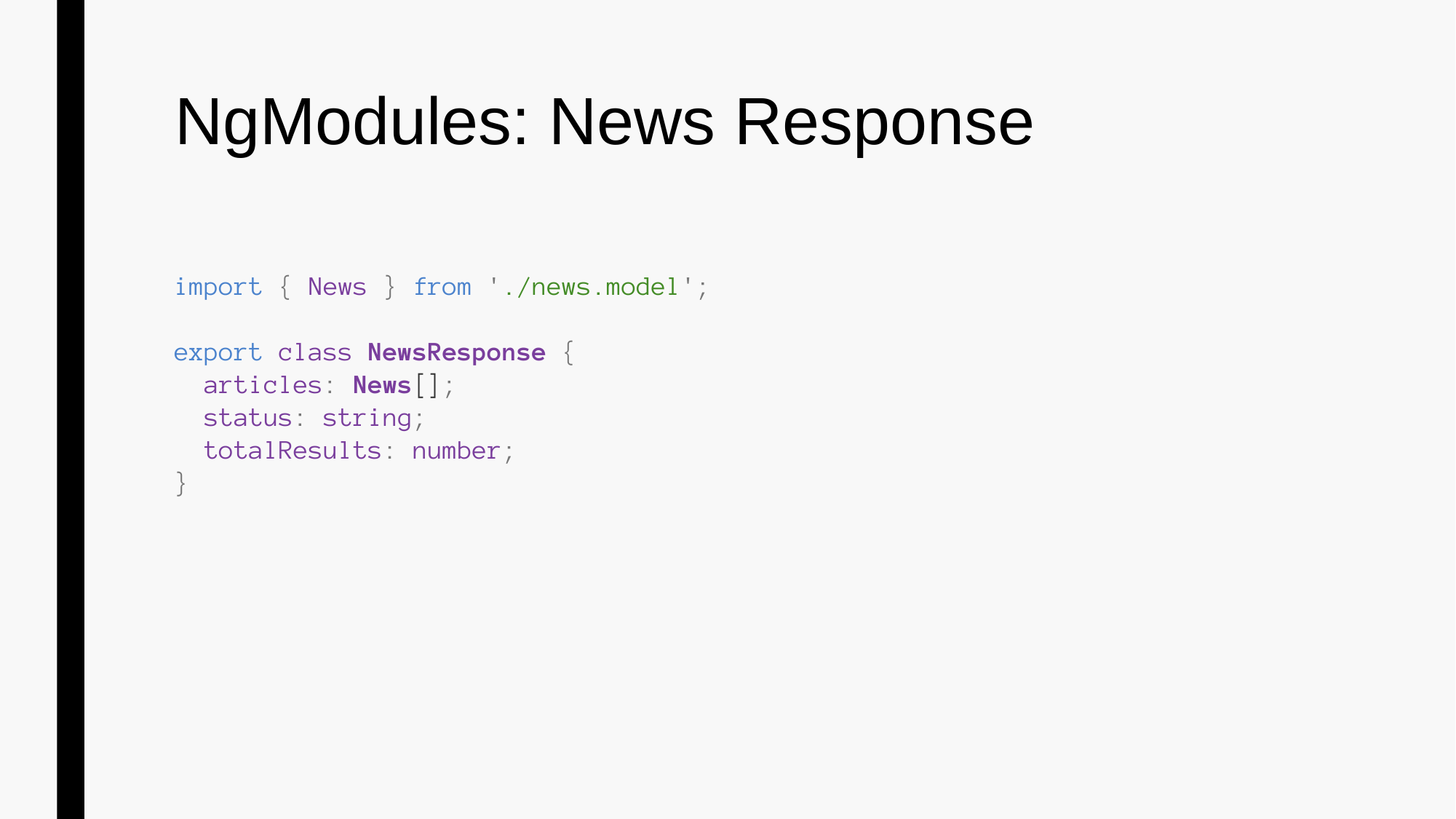

# NgModules: News Response
import { News } from './news.model';
export class NewsResponse {
  articles: News[];
  status: string;
  totalResults: number;
}